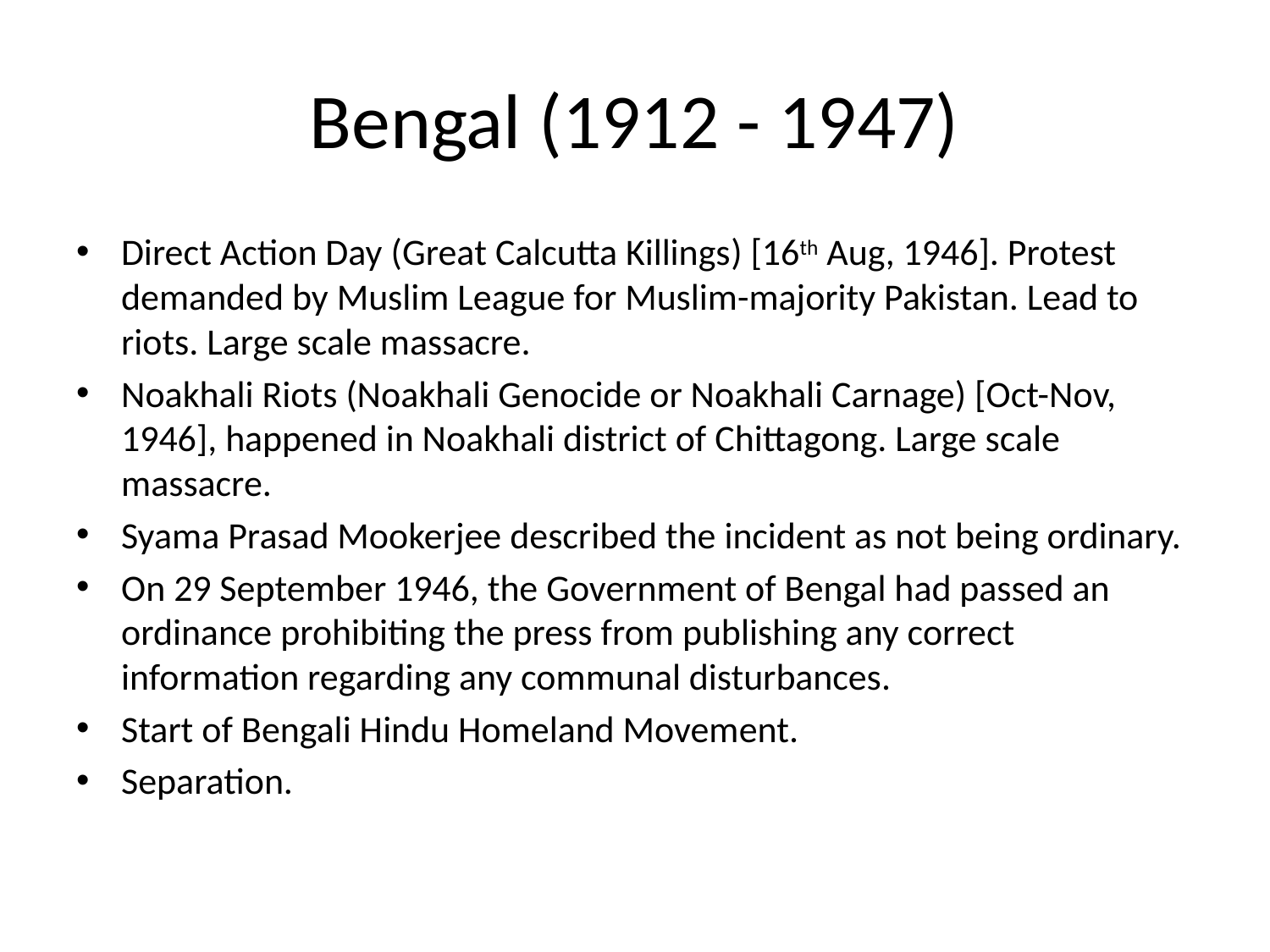

# Bengal (1912 - 1947)
Direct Action Day (Great Calcutta Killings) [16th Aug, 1946]. Protest demanded by Muslim League for Muslim-majority Pakistan. Lead to riots. Large scale massacre.
Noakhali Riots (Noakhali Genocide or Noakhali Carnage) [Oct-Nov, 1946], happened in Noakhali district of Chittagong. Large scale massacre.
Syama Prasad Mookerjee described the incident as not being ordinary.
On 29 September 1946, the Government of Bengal had passed an ordinance prohibiting the press from publishing any correct information regarding any communal disturbances.
Start of Bengali Hindu Homeland Movement.
Separation.